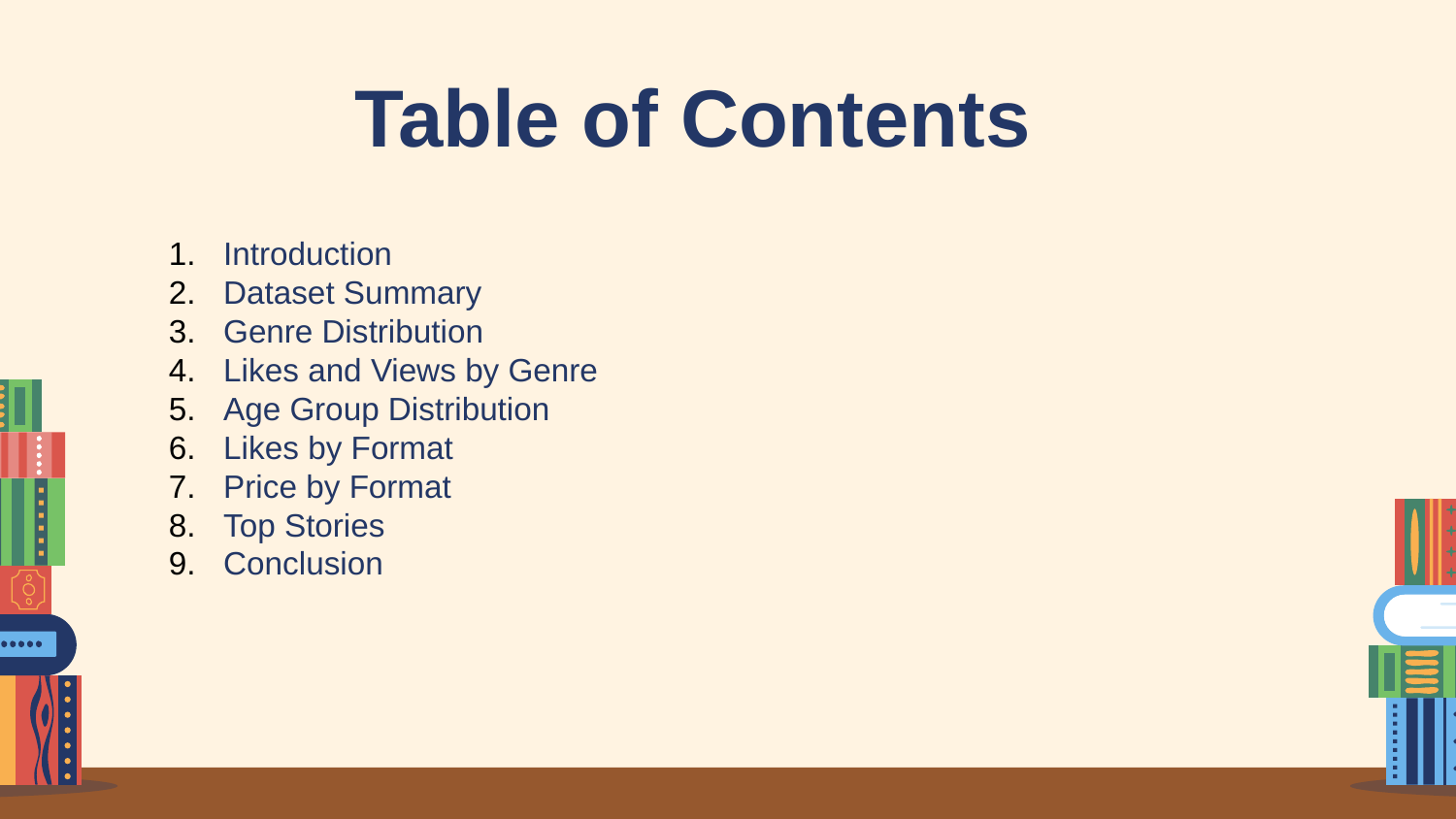

Table of Contents
Introduction
Dataset Summary
Genre Distribution
Likes and Views by Genre
Age Group Distribution
Likes by Format
Price by Format
Top Stories
Conclusion